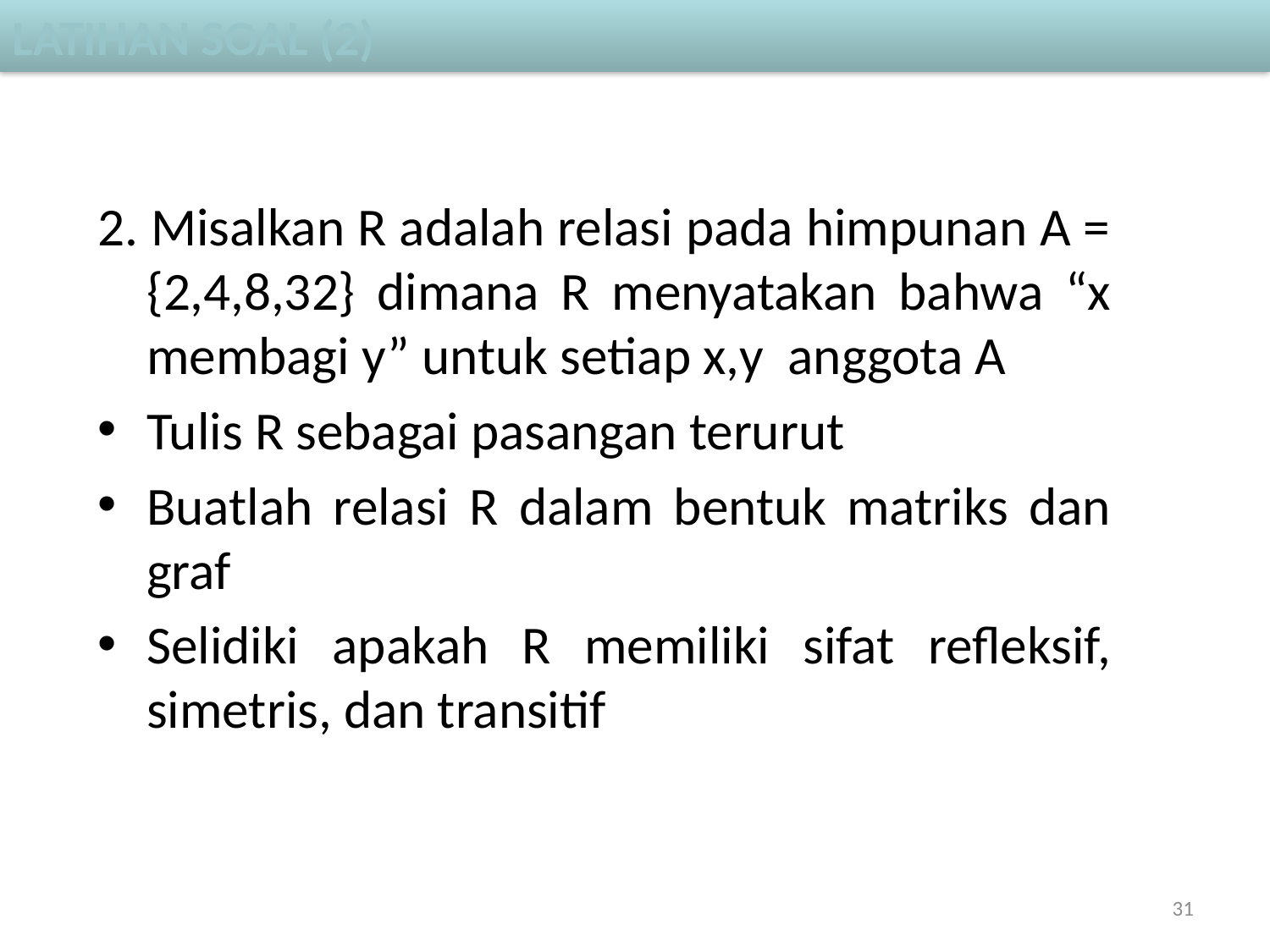

LATIHAN SOAL (2)
2. Misalkan R adalah relasi pada himpunan A = {2,4,8,32} dimana R menyatakan bahwa “x membagi y” untuk setiap x,y  anggota A
Tulis R sebagai pasangan terurut
Buatlah relasi R dalam bentuk matriks dan graf
Selidiki apakah R memiliki sifat refleksif, simetris, dan transitif

31